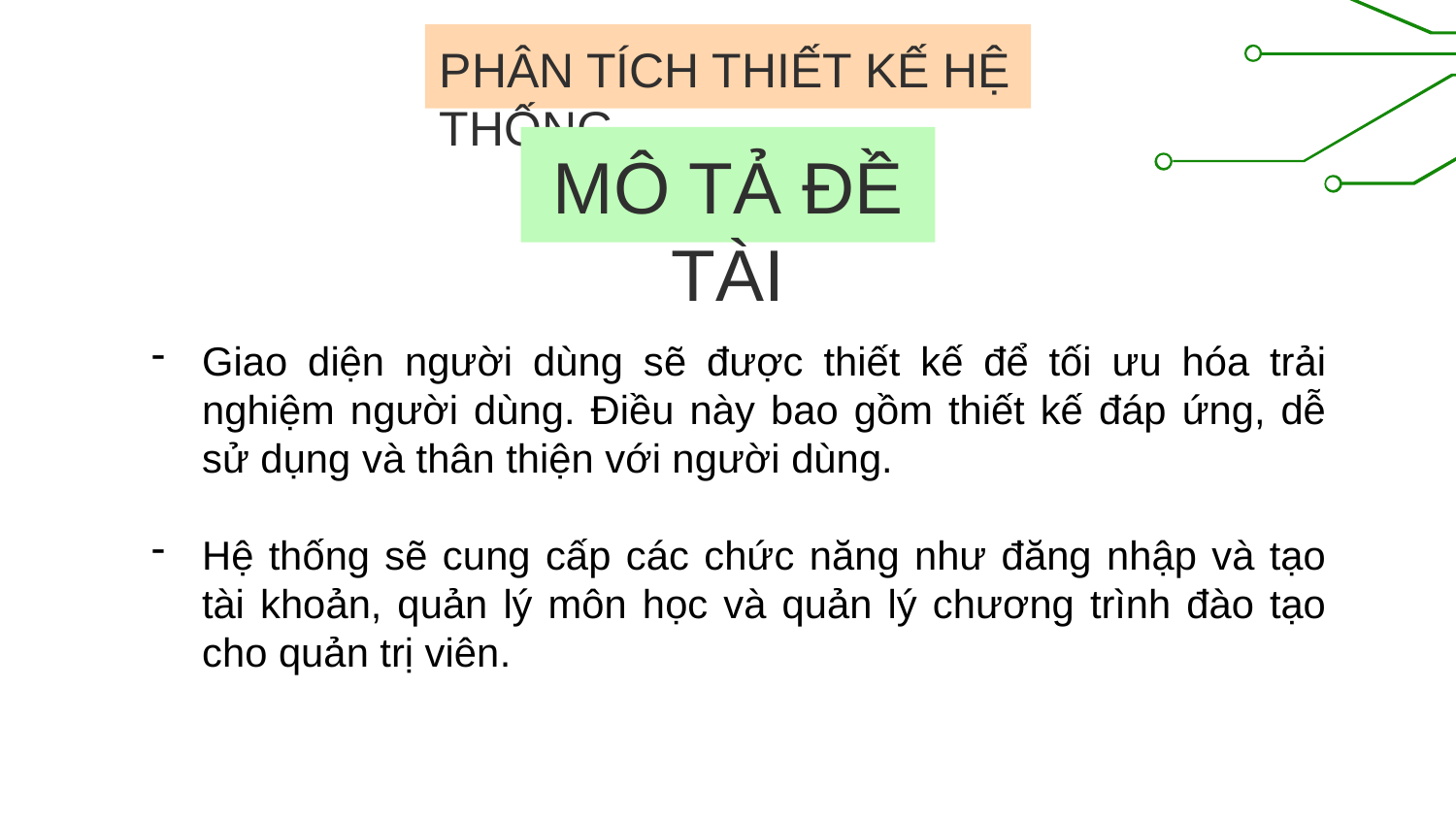

# PHÂN TÍCH THIẾT KẾ HỆ THỐNG
MÔ TẢ ĐỀ TÀI
Giao diện người dùng sẽ được thiết kế để tối ưu hóa trải nghiệm người dùng. Điều này bao gồm thiết kế đáp ứng, dễ sử dụng và thân thiện với người dùng.

Hệ thống sẽ cung cấp các chức năng như đăng nhập và tạo tài khoản, quản lý môn học và quản lý chương trình đào tạo cho quản trị viên.